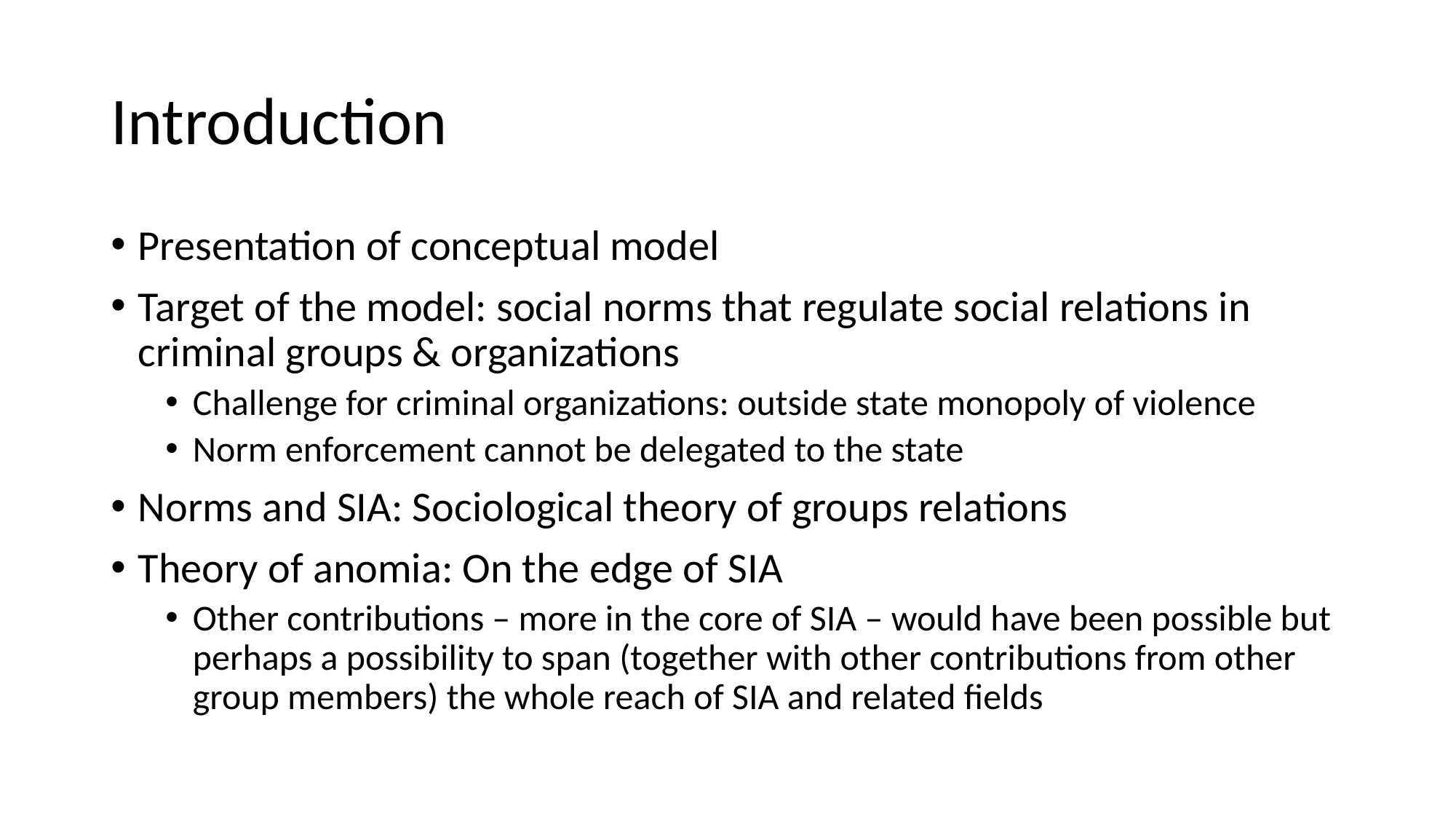

# Introduction
Presentation of conceptual model
Target of the model: social norms that regulate social relations in criminal groups & organizations
Challenge for criminal organizations: outside state monopoly of violence
Norm enforcement cannot be delegated to the state
Norms and SIA: Sociological theory of groups relations
Theory of anomia: On the edge of SIA
Other contributions – more in the core of SIA – would have been possible but perhaps a possibility to span (together with other contributions from other group members) the whole reach of SIA and related fields